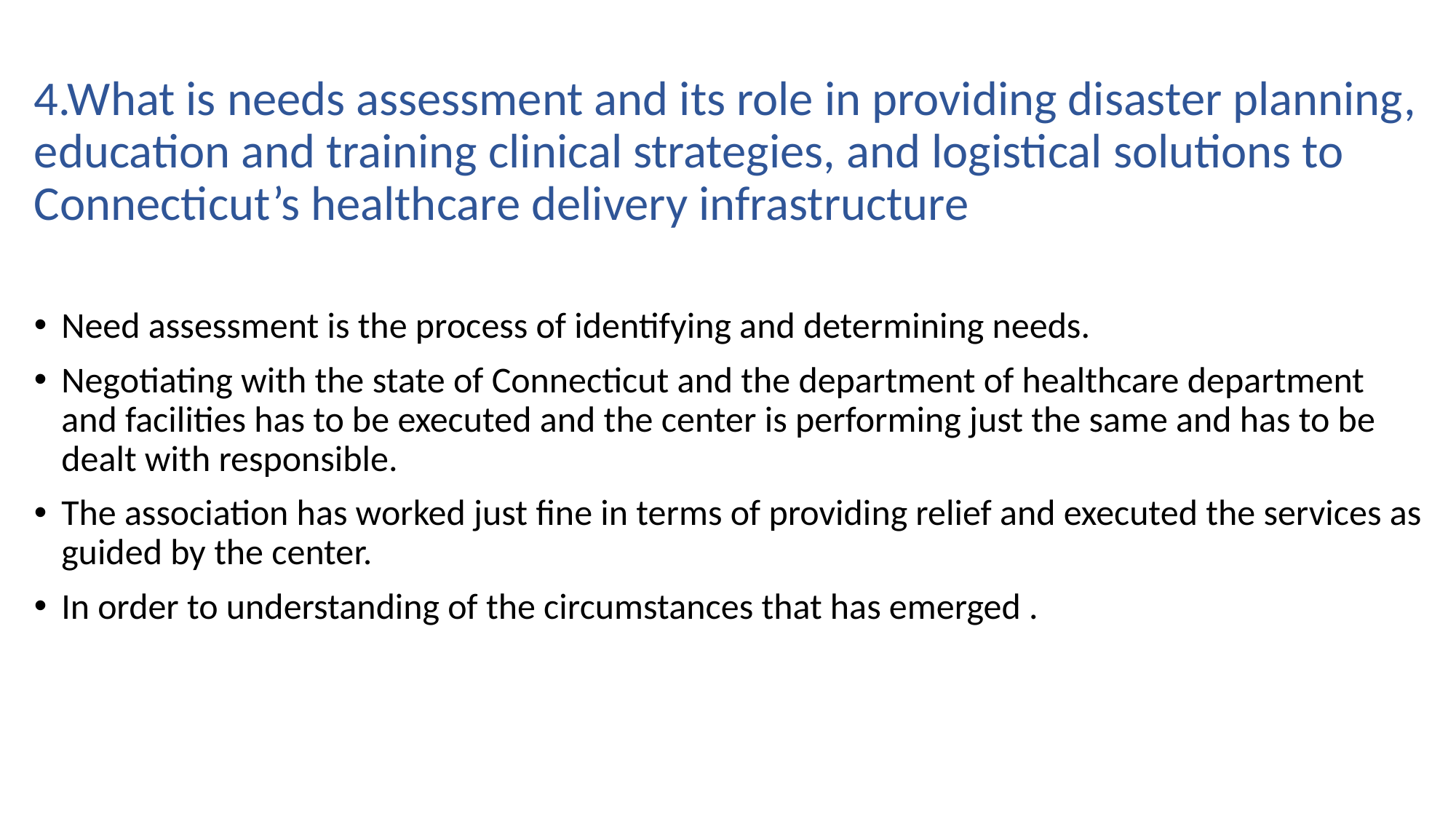

# 4.What is needs assessment and its role in providing disaster planning, education and training clinical strategies, and logistical solutions to Connecticut’s healthcare delivery infrastructure
Need assessment is the process of identifying and determining needs.
Negotiating with the state of Connecticut and the department of healthcare department and facilities has to be executed and the center is performing just the same and has to be dealt with responsible.
The association has worked just fine in terms of providing relief and executed the services as guided by the center.
In order to understanding of the circumstances that has emerged .